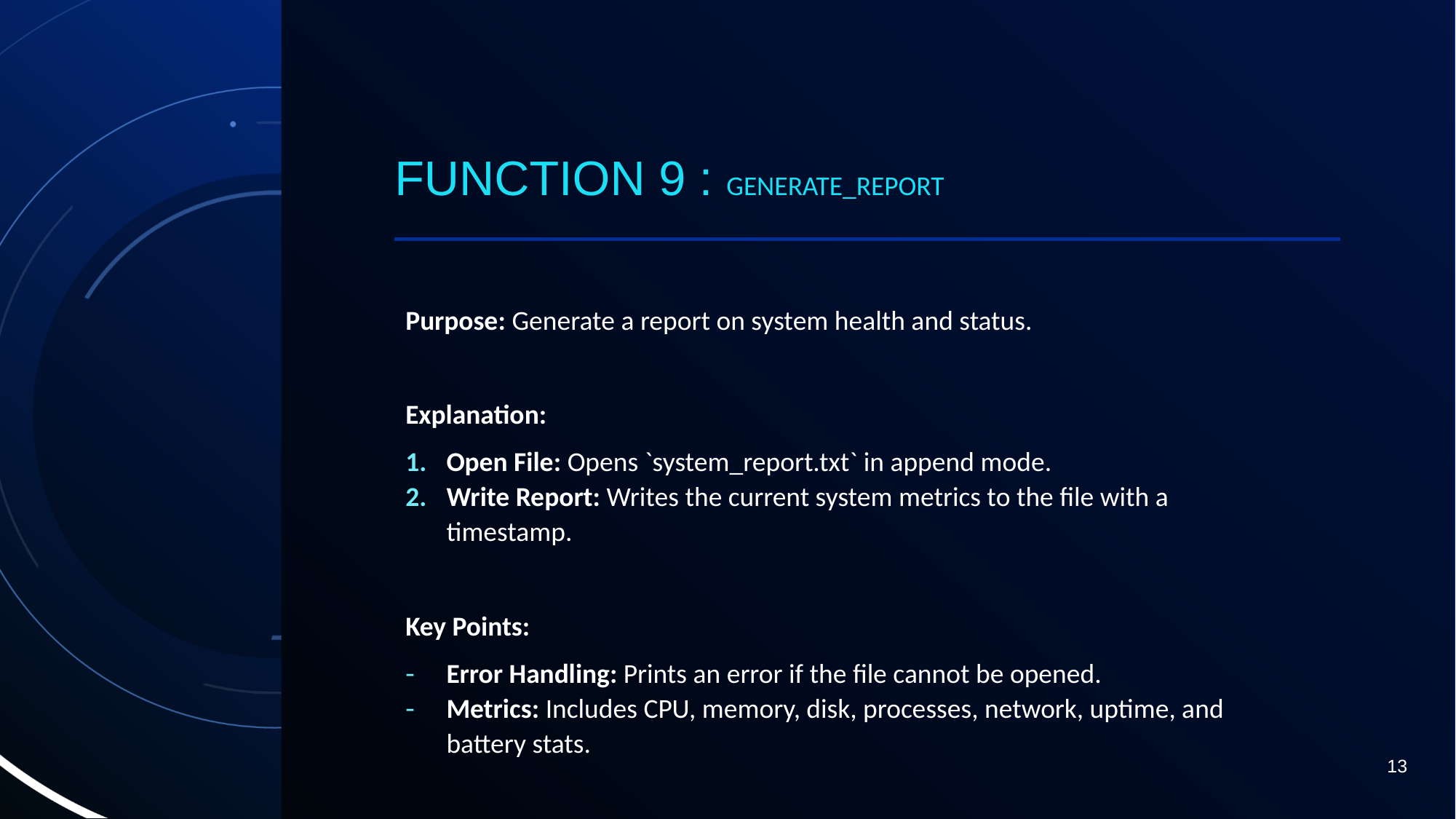

# Function 9 : generate_report
Purpose: Generate a report on system health and status.

Explanation:
Open File: Opens `system_report.txt` in append mode.
Write Report: Writes the current system metrics to the file with a timestamp.

Key Points:
Error Handling: Prints an error if the file cannot be opened.
Metrics: Includes CPU, memory, disk, processes, network, uptime, and battery stats.
13